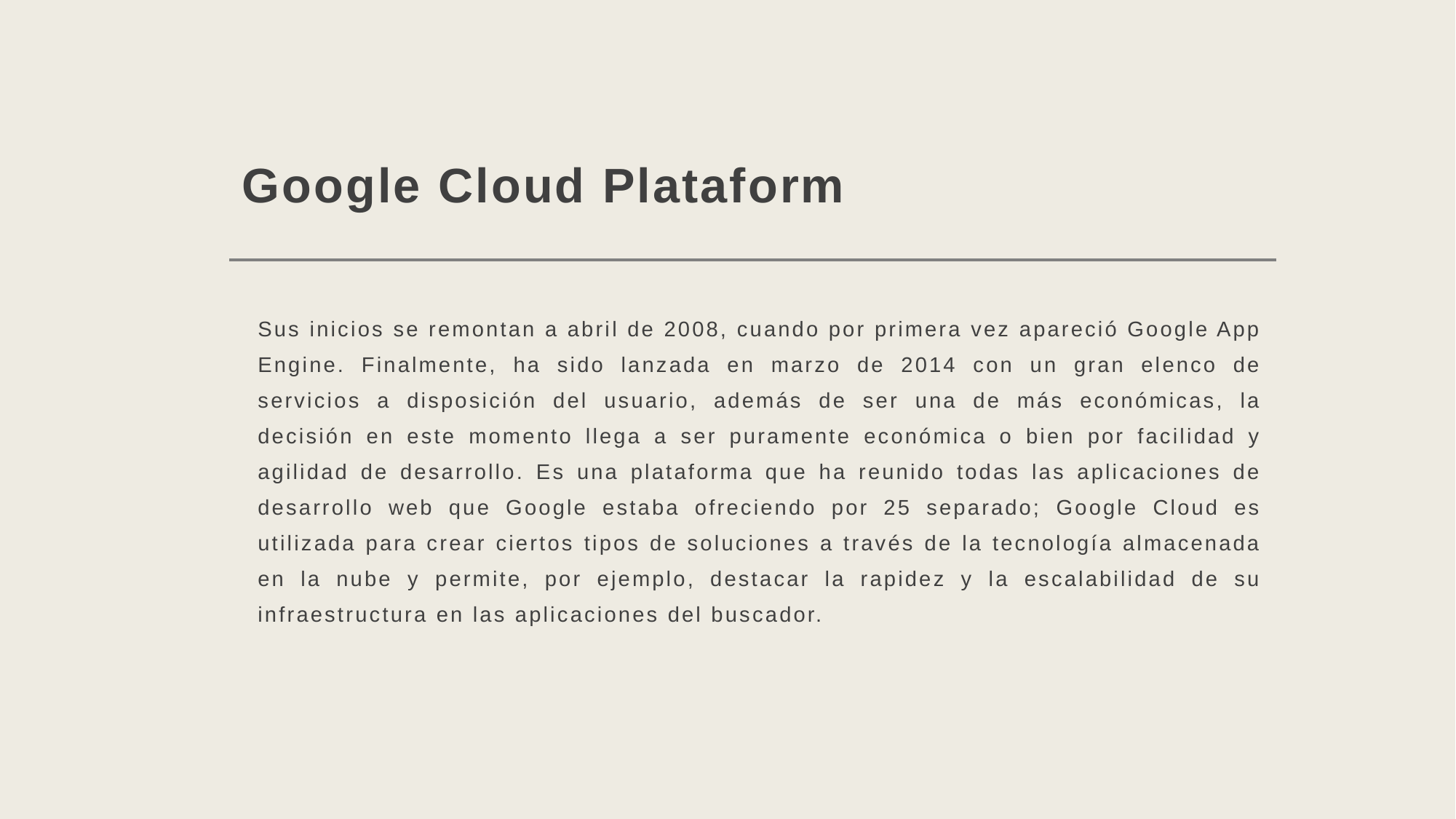

# Google Cloud Plataform
Sus inicios se remontan a abril de 2008, cuando por primera vez apareció Google App Engine. Finalmente, ha sido lanzada en marzo de 2014 con un gran elenco de servicios a disposición del usuario, además de ser una de más económicas, la decisión en este momento llega a ser puramente económica o bien por facilidad y agilidad de desarrollo. Es una plataforma que ha reunido todas las aplicaciones de desarrollo web que Google estaba ofreciendo por 25 separado; Google Cloud es utilizada para crear ciertos tipos de soluciones a través de la tecnología almacenada en la nube y permite, por ejemplo, destacar la rapidez y la escalabilidad de su infraestructura en las aplicaciones del buscador.